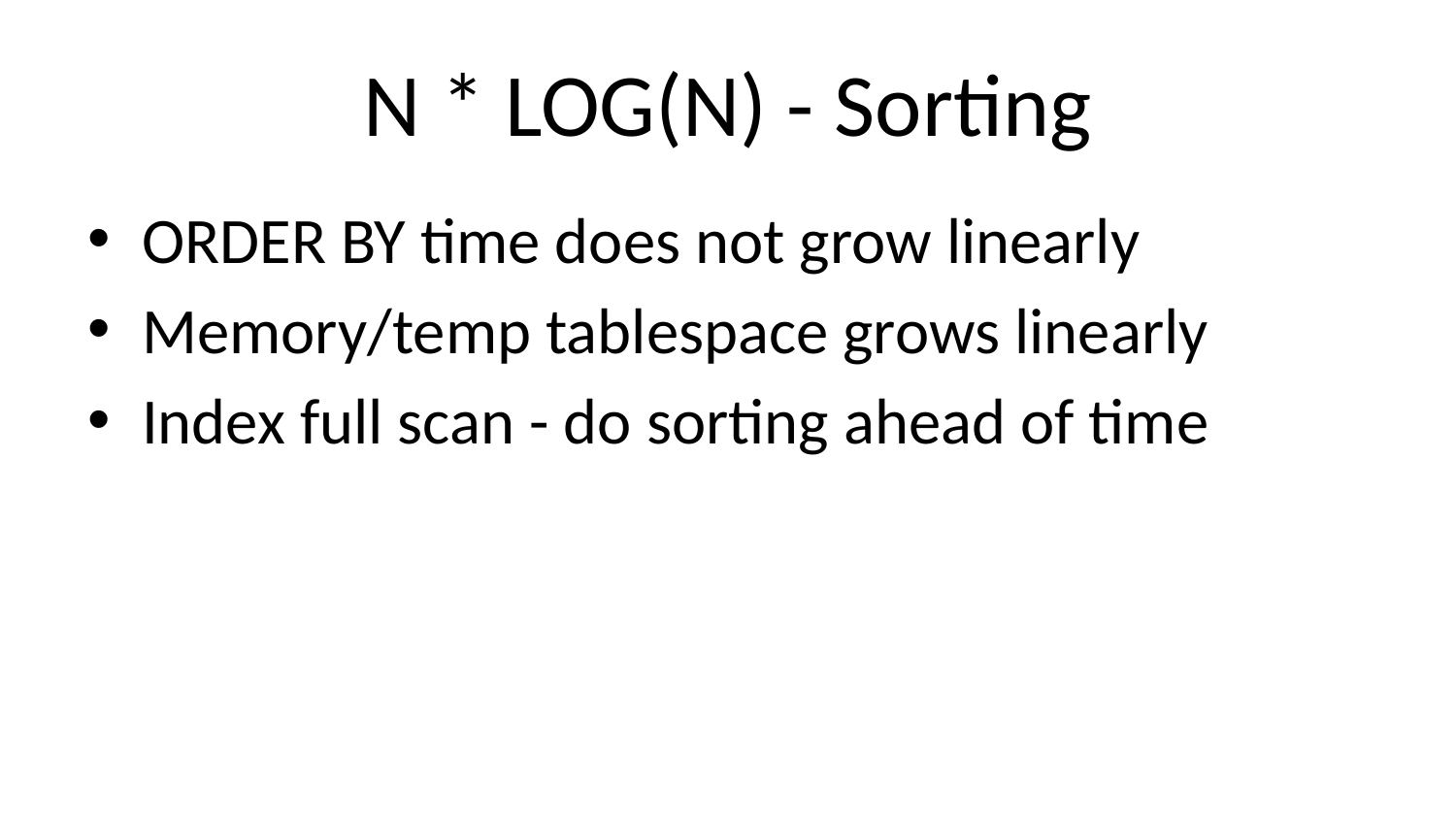

# N * LOG(N) - Sorting
ORDER BY time does not grow linearly
Memory/temp tablespace grows linearly
Index full scan - do sorting ahead of time